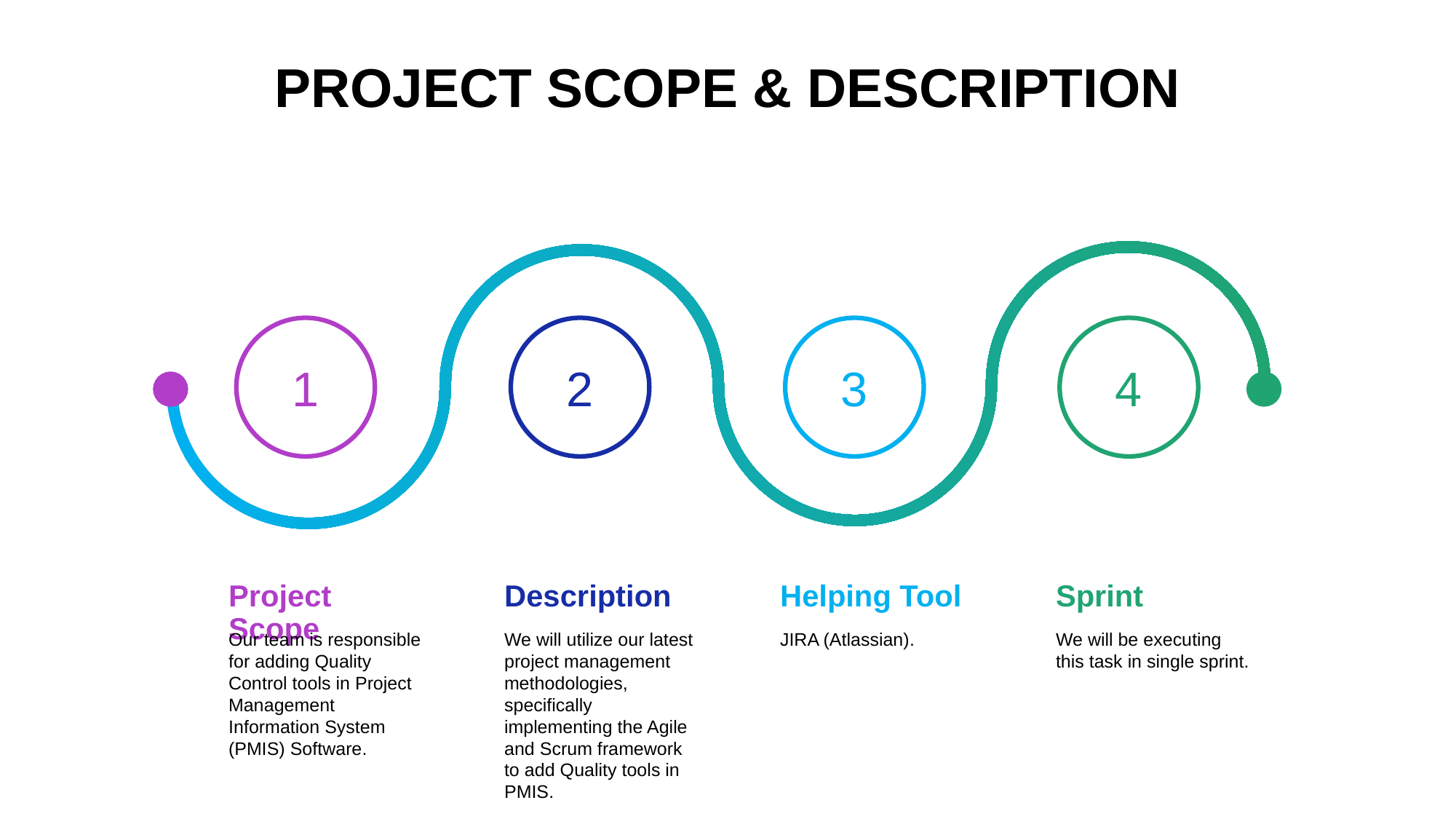

# PROJECT SCOPE & DESCRIPTION

1
2
3
4

Project Scope
Description
Helping Tool
Sprint
Our team is responsible for adding Quality Control tools in Project Management Information System (PMIS) Software.

We will utilize our latest project management methodologies, specifically implementing the Agile and Scrum framework to add Quality tools in PMIS.

JIRA (Atlassian).

We will be executing this task in single sprint.